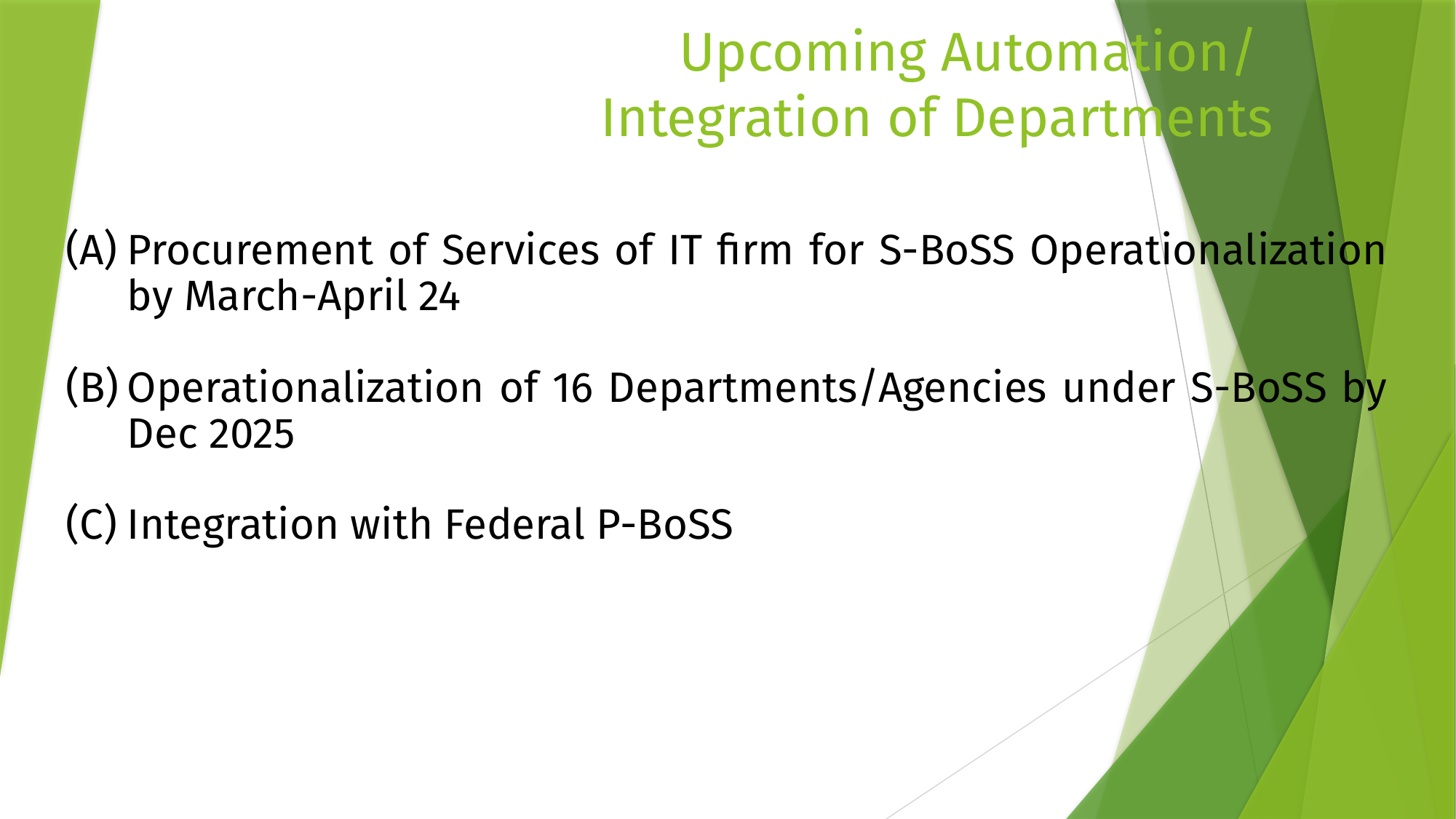

# Upcoming Automation/ Integration of Departments

Procurement of Services of IT firm for S-BoSS Operationalization by March-April 24

Operationalization of 16 Departments/Agencies under S-BoSS by Dec 2025

Integration with Federal P-BoSS